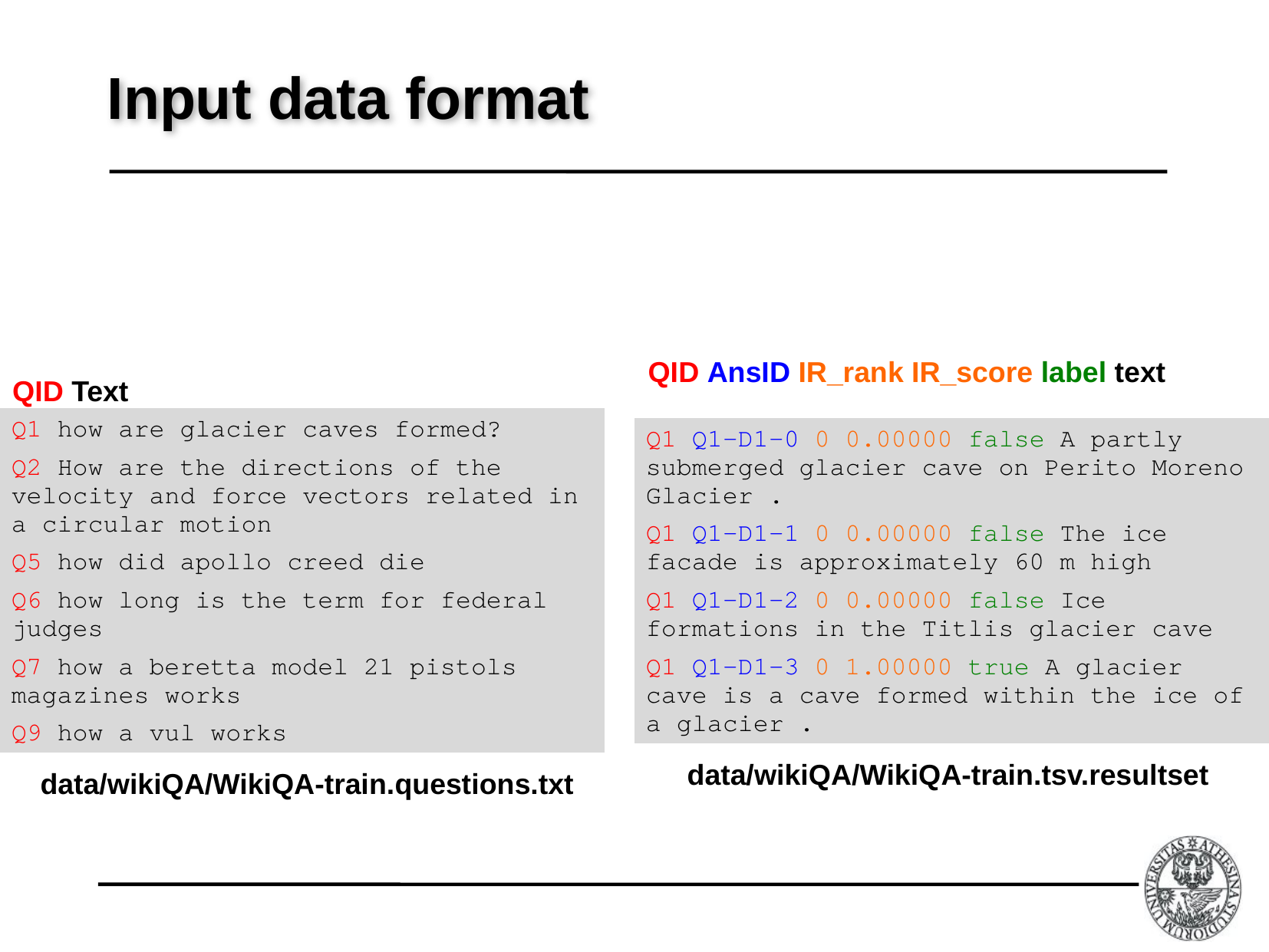

# Input data format
QID AnsID IR_rank IR_score label text
QID Text
Q1 how are glacier caves formed?
Q2 How are the directions of the velocity and force vectors related in a circular motion
Q5 how did apollo creed die
Q6 how long is the term for federal judges
Q7 how a beretta model 21 pistols magazines works
Q9 how a vul works
Q1 Q1-D1-0 0 0.00000 false A partly submerged glacier cave on Perito Moreno Glacier .
Q1 Q1-D1-1 0 0.00000 false The ice facade is approximately 60 m high
Q1 Q1-D1-2 0 0.00000 false Ice formations in the Titlis glacier cave
Q1 Q1-D1-3 0 1.00000 true A glacier cave is a cave formed within the ice of a glacier .
data/wikiQA/WikiQA-train.tsv.resultset
data/wikiQA/WikiQA-train.questions.txt